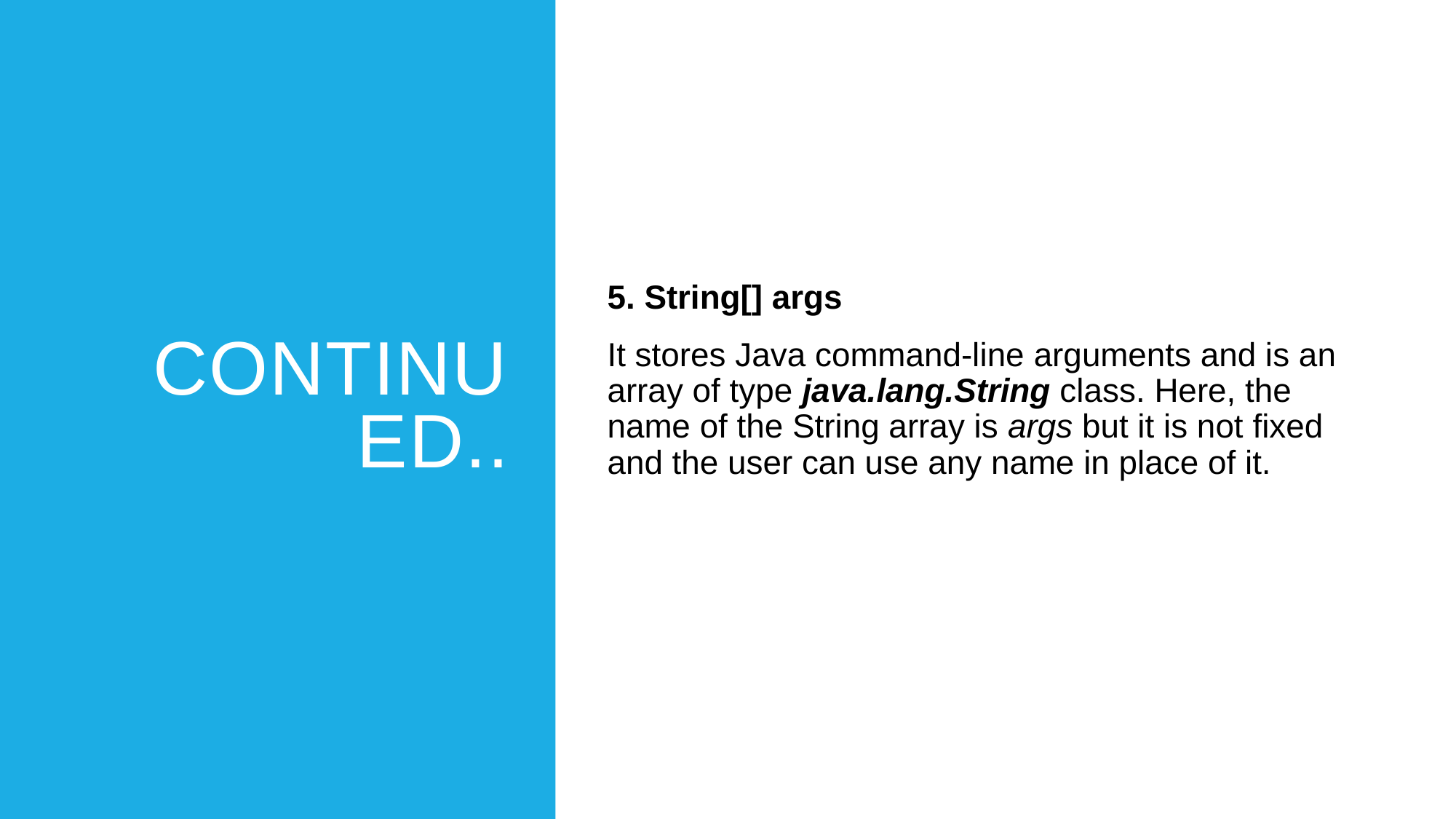

# Continued..
5. String[] args
It stores Java command-line arguments and is an array of type java.lang.String class. Here, the name of the String array is args but it is not fixed and the user can use any name in place of it.